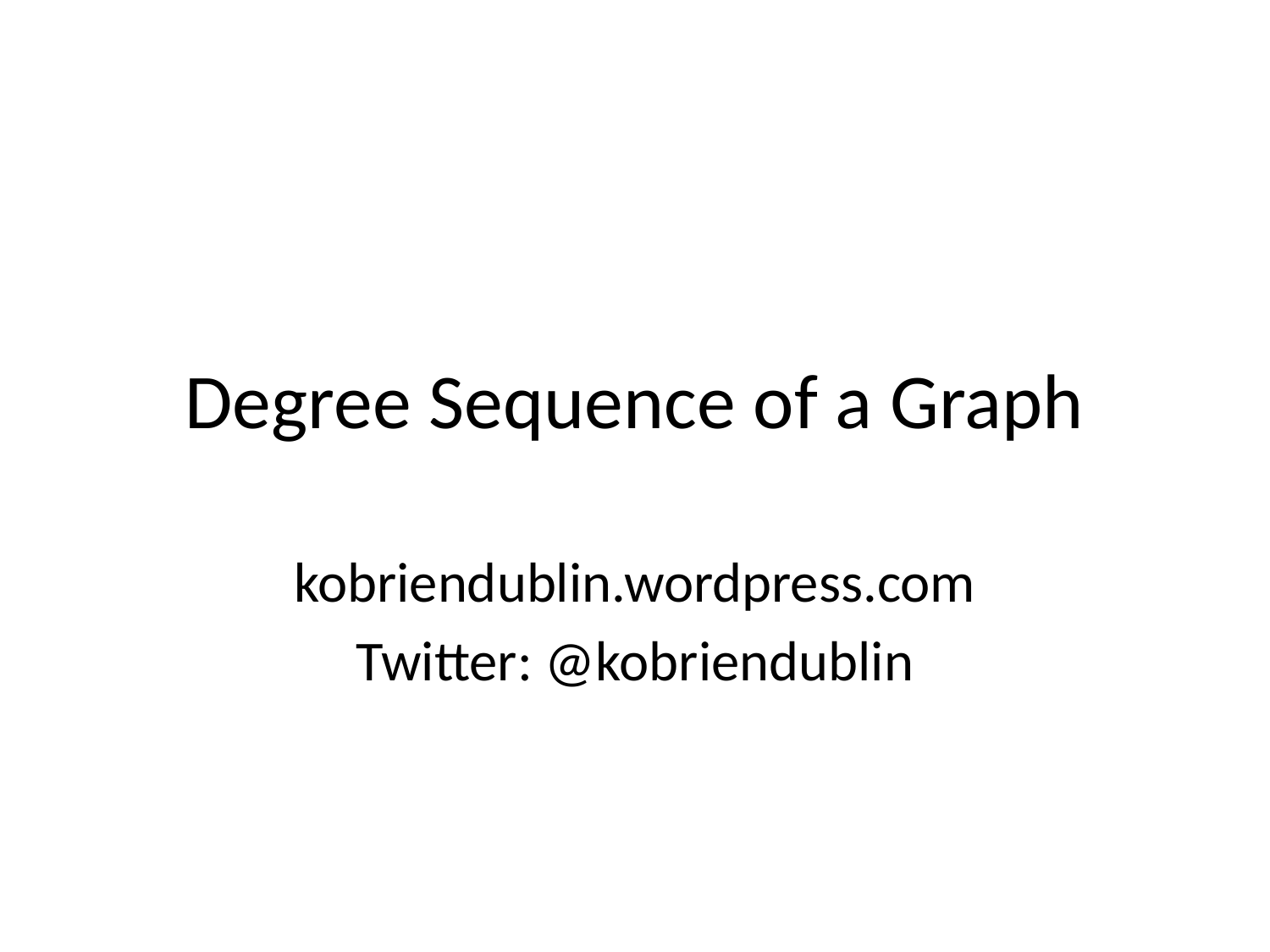

# Degree Sequence of a Graph
kobriendublin.wordpress.com
Twitter: @kobriendublin